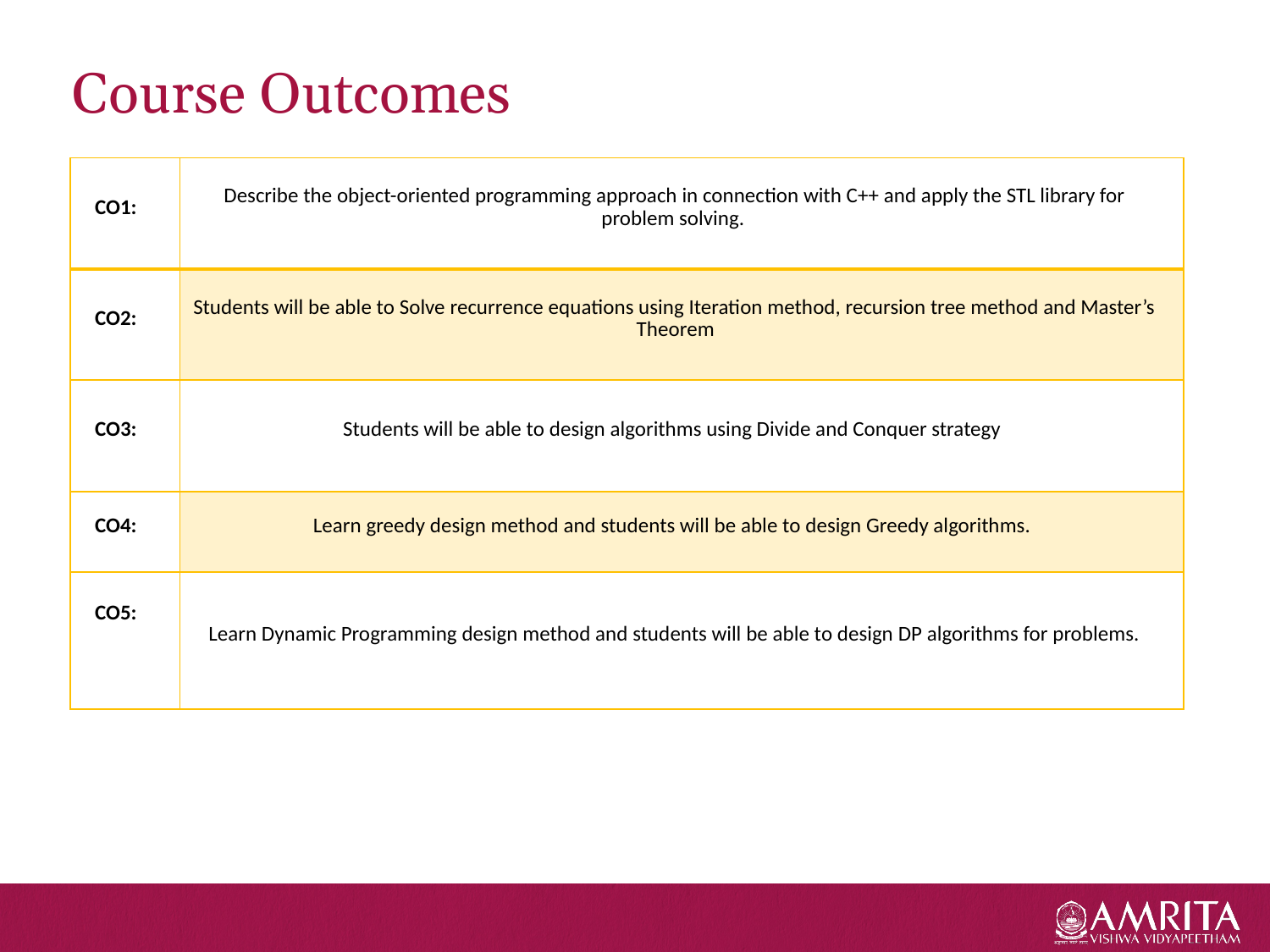

# Course Outcomes
| CO1: | Describe the object-oriented programming approach in connection with C++ and apply the STL library for problem solving. |
| --- | --- |
| CO2: | Students will be able to Solve recurrence equations using Iteration method, recursion tree method and Master’s Theorem |
| CO3: | Students will be able to design algorithms using Divide and Conquer strategy |
| CO4: | Learn greedy design method and students will be able to design Greedy algorithms. |
| CO5: | Learn Dynamic Programming design method and students will be able to design DP algorithms for problems. |